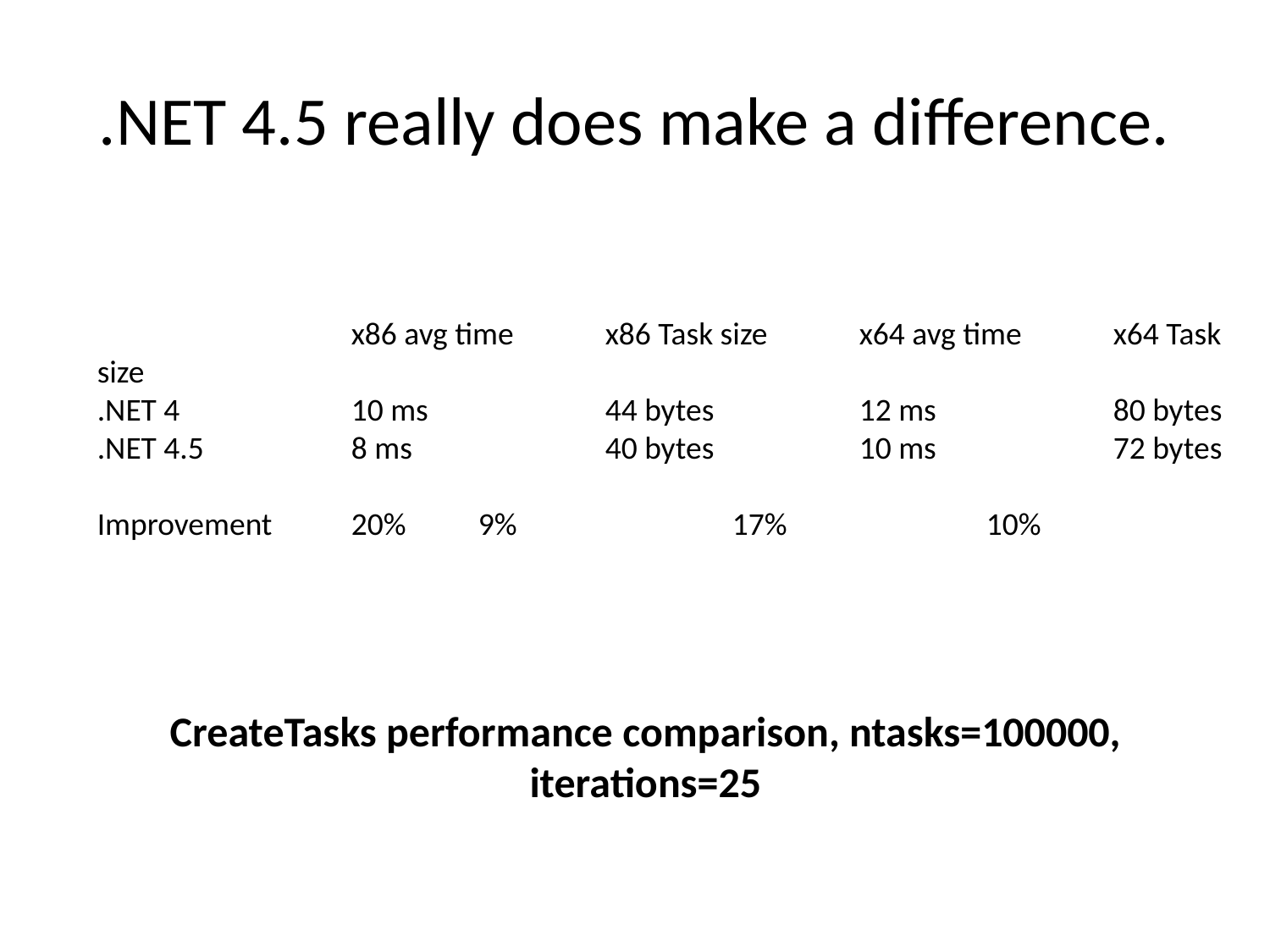

# .NET 4.5 really does make a difference.
		x86 avg time 	x86 Task size 	x64 avg time 	x64 Task size
.NET 4 		10 ms 		44 bytes 		12 ms 		80 bytes
.NET 4.5 		8 ms 		40 bytes 		10 ms 		72 bytes

Improvement 	20% 	9% 		17% 		10%
CreateTasks performance comparison, ntasks=100000, iterations=25